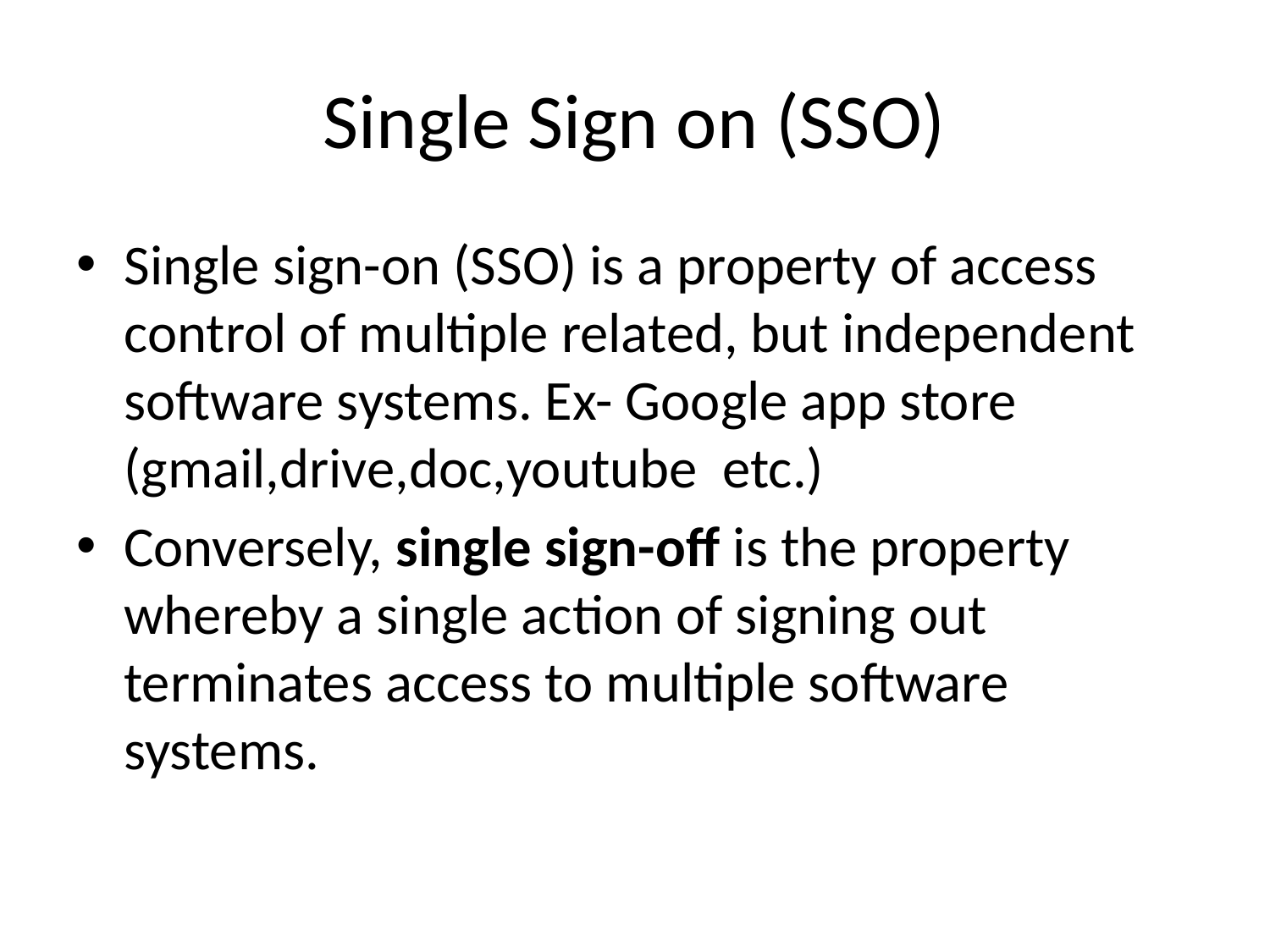

# Single Sign on (SSO)
Single sign-on (SSO) is a property of access control of multiple related, but independent software systems. Ex- Google app store (gmail,drive,doc,youtube  etc.)
Conversely, single sign-off is the property whereby a single action of signing out terminates access to multiple software systems.